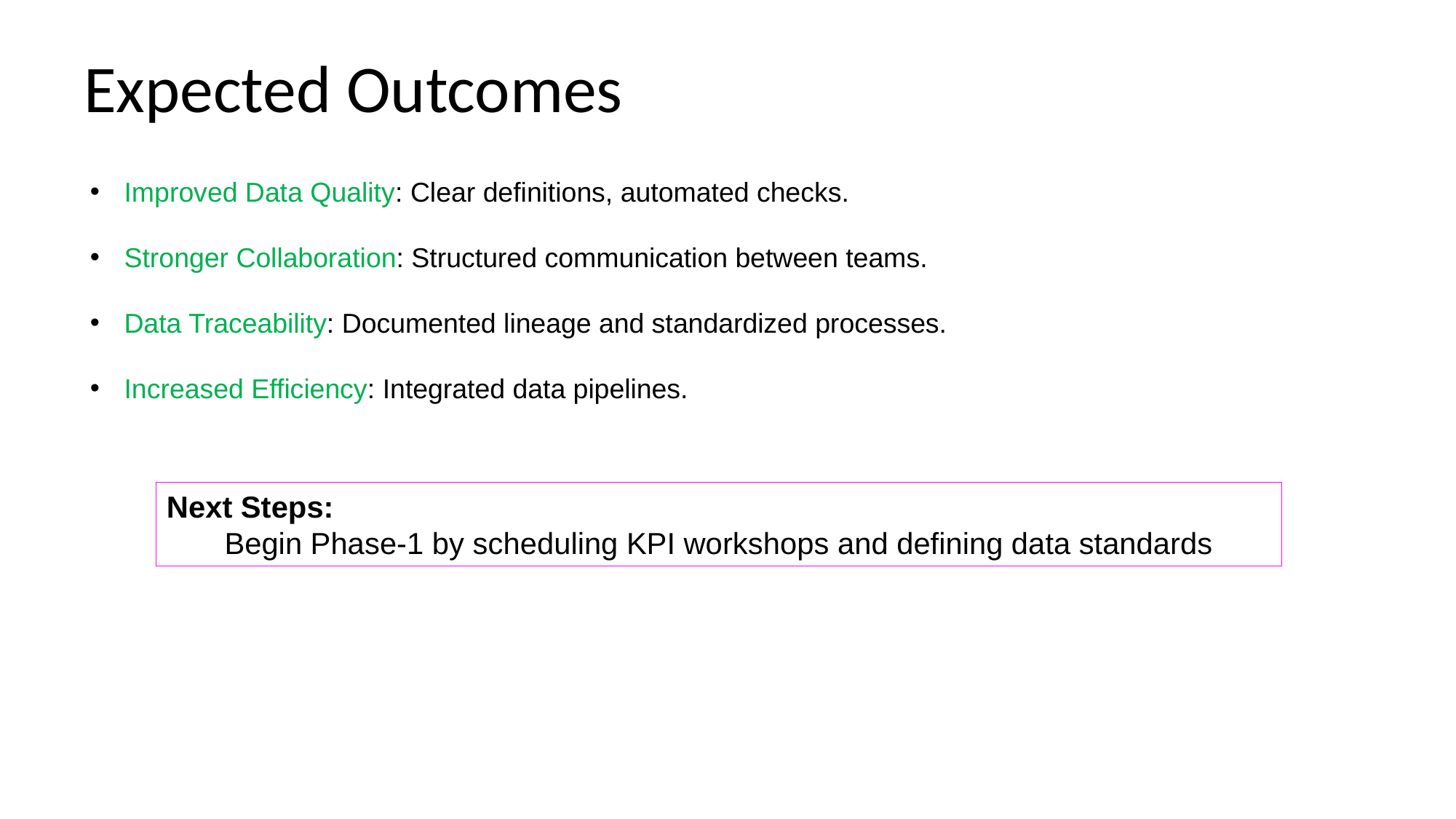

# Expected Outcomes
Improved Data Quality: Clear definitions, automated checks.

Stronger Collaboration: Structured communication between teams.

Data Traceability: Documented lineage and standardized processes.

Increased Efficiency: Integrated data pipelines.
Next Steps:
Begin Phase-1 by scheduling KPI workshops and defining data standards